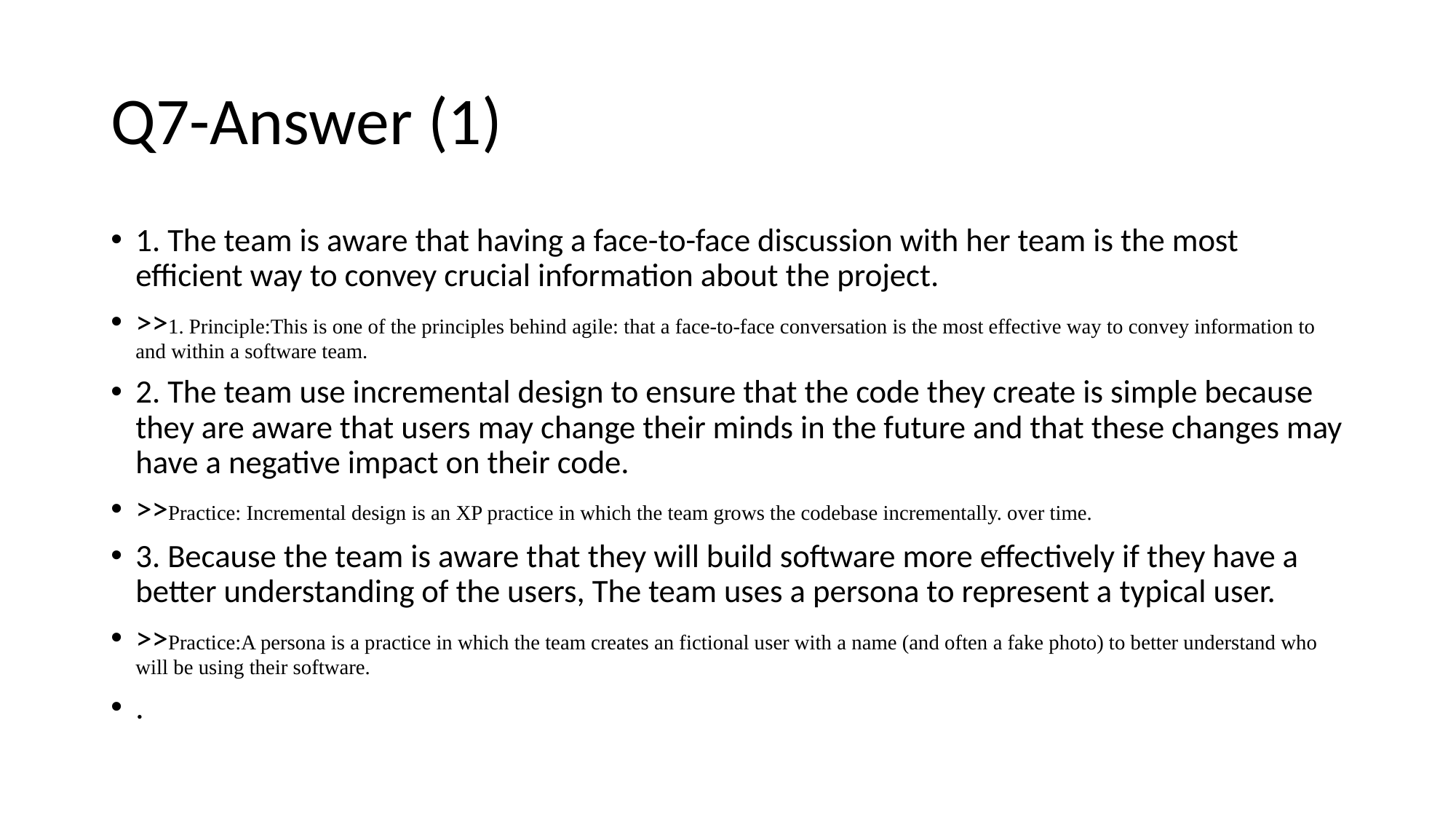

# Q7-Answer (1)
1. The team is aware that having a face-to-face discussion with her team is the most efficient way to convey crucial information about the project.
>>1. Principle:This is one of the principles behind agile: that a face-to-face conversation is the most effective way to convey information to and within a software team.
2. The team use incremental design to ensure that the code they create is simple because they are aware that users may change their minds in the future and that these changes may have a negative impact on their code.
>>Practice: Incremental design is an XP practice in which the team grows the codebase incrementally. over time.
3. Because the team is aware that they will build software more effectively if they have a better understanding of the users, The team uses a persona to represent a typical user.
>>Practice:A persona is a practice in which the team creates an fictional user with a name (and often a fake photo) to better understand who will be using their software.
.